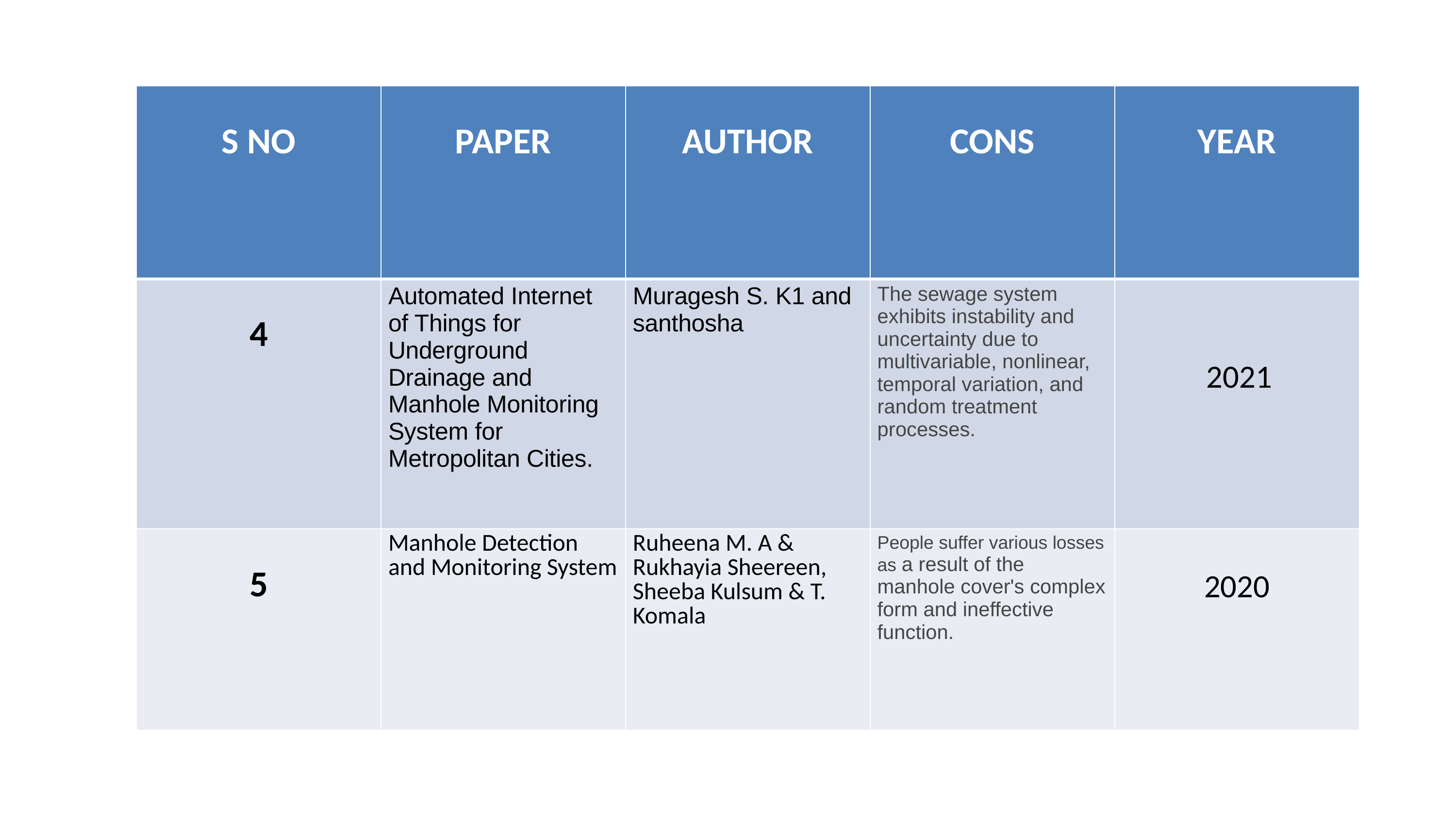

| S NO | PAPER | AUTHOR | CONS | YEAR |
| --- | --- | --- | --- | --- |
| 4 | Automated Internet of Things for Underground Drainage and Manhole Monitoring System for Metropolitan Cities. | Muragesh S. K1 and santhosha | The sewage system exhibits instability and uncertainty due to multivariable, nonlinear, temporal variation, and random treatment processes. | 2021 |
| 5 | Manhole Detection and Monitoring System | Ruheena M. A & Rukhayia Sheereen, Sheeba Kulsum & T. Komala | People suffer various losses as a result of the manhole cover's complex form and ineffective function. | 2020 |